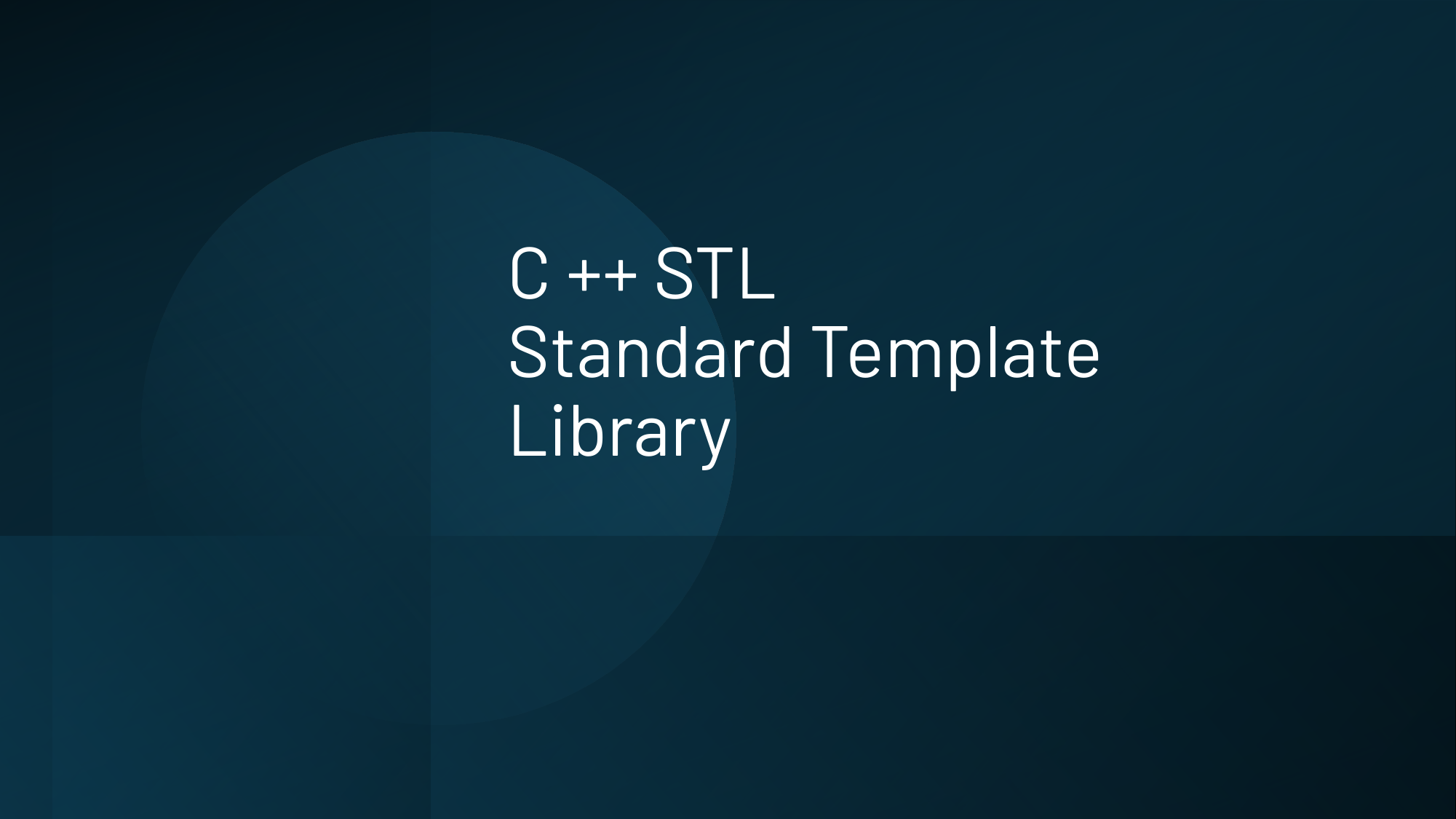

# C ++ STL Standard Template Library